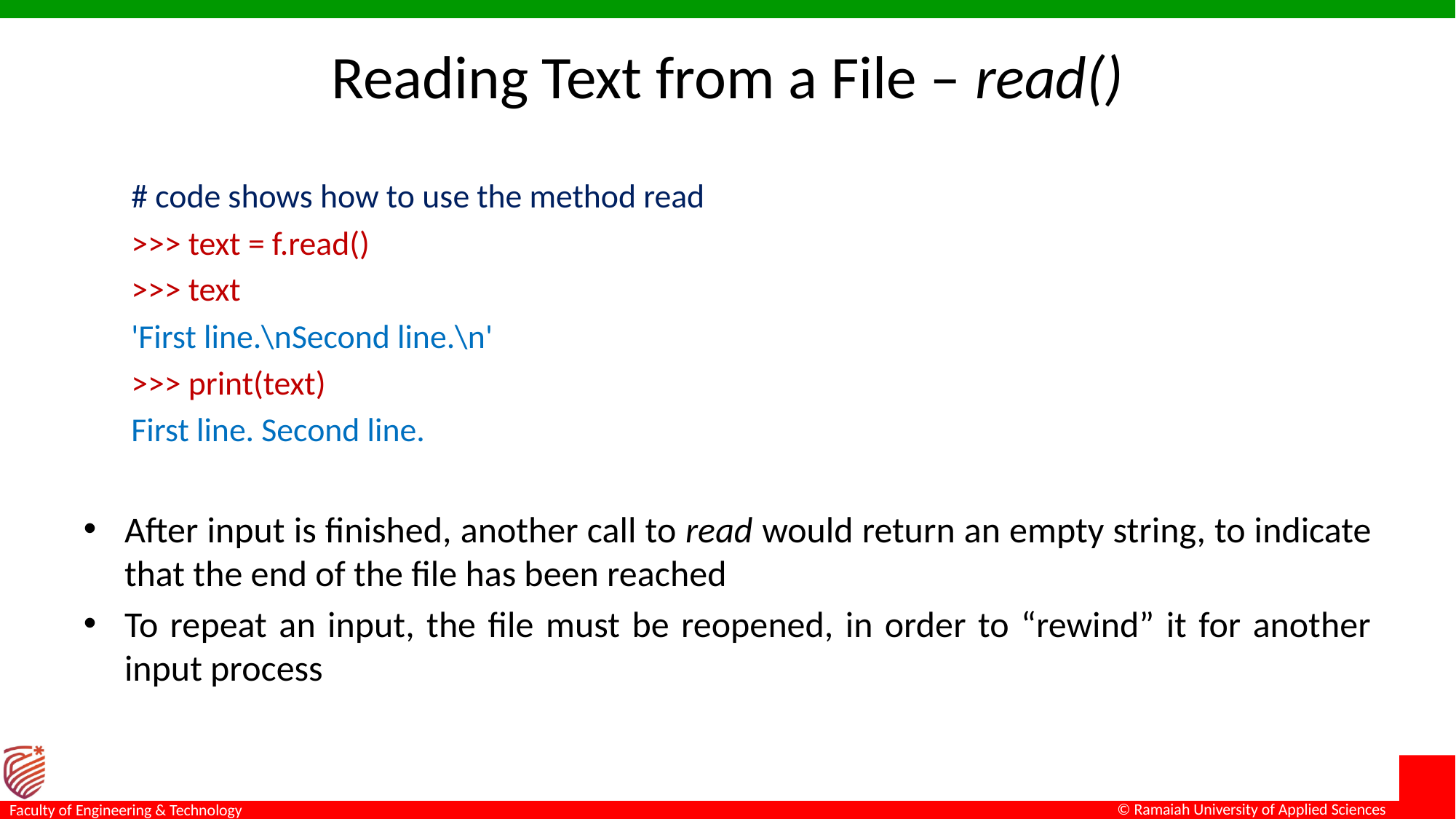

# Reading Text from a File – read()
# code shows how to use the method read
>>> text = f.read()
>>> text
'First line.\nSecond line.\n'
>>> print(text)
First line. Second line.

After input is finished, another call to read would return an empty string, to indicate that the end of the file has been reached
To repeat an input, the file must be reopened, in order to “rewind” it for another input process